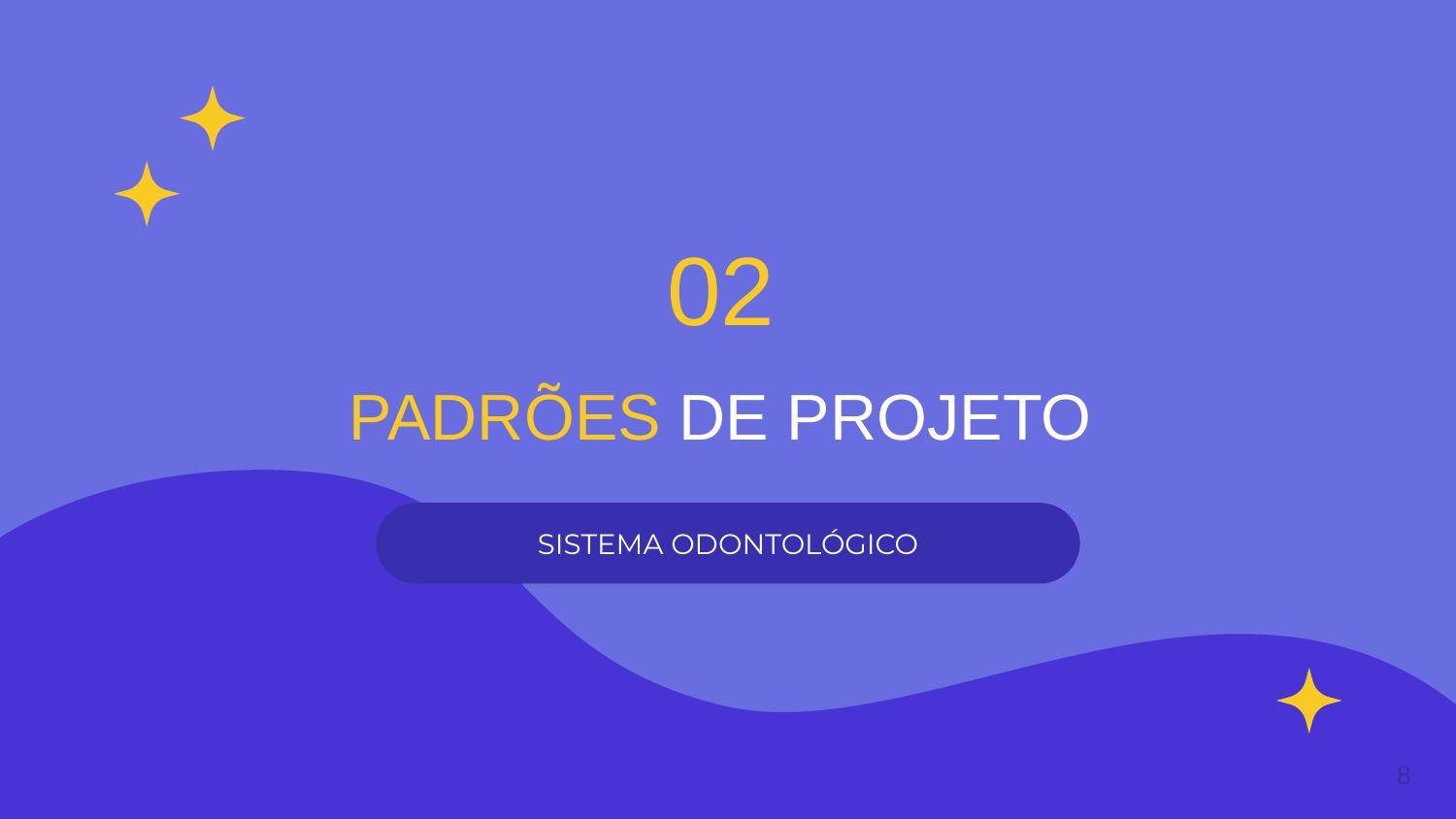

02
# PADRÕES DE PROJETO

SISTEMA ODONTOLÓGICO

8